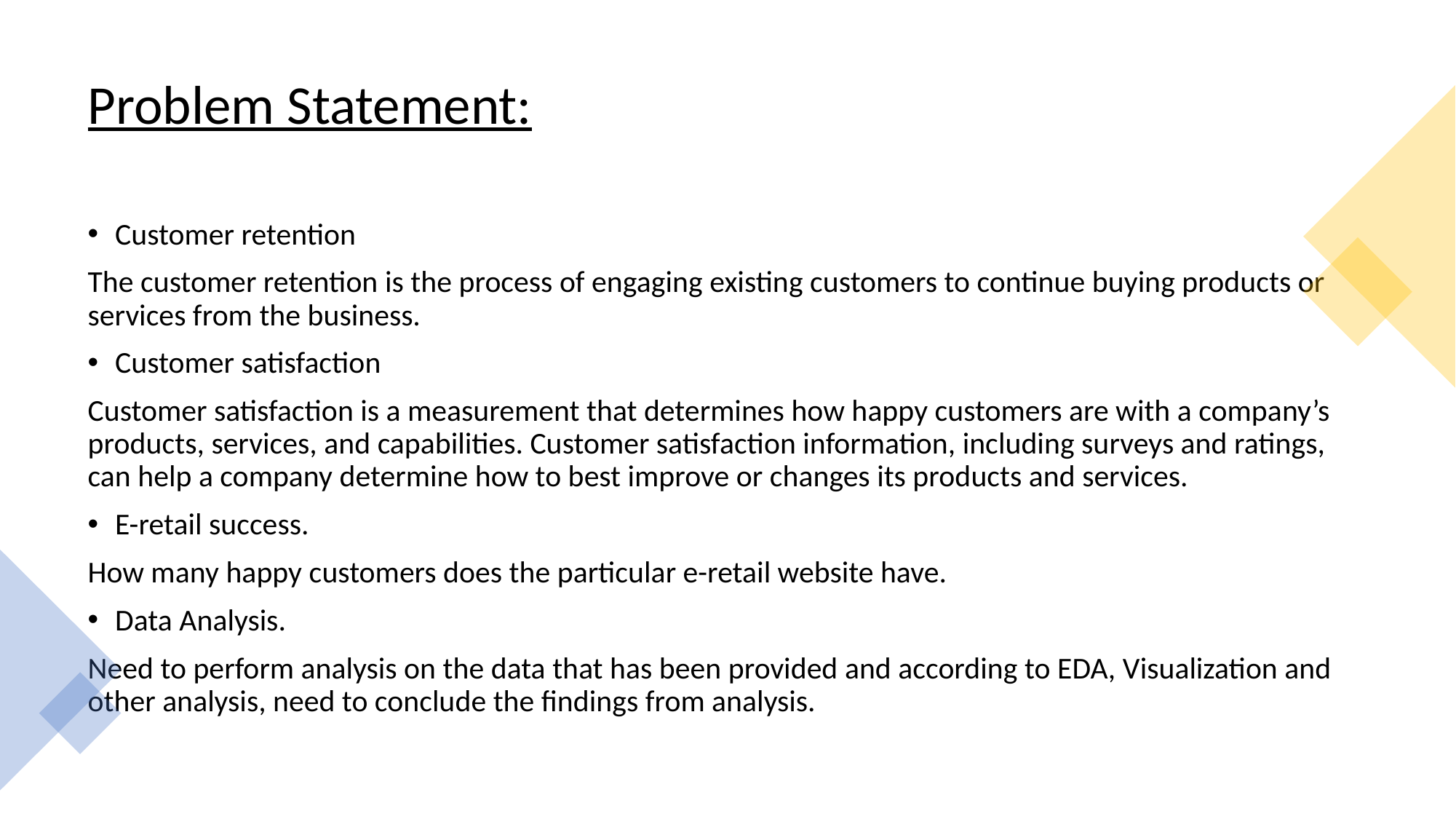

# Problem Statement:

Customer retention
The customer retention is the process of engaging existing customers to continue buying products or services from the business.
Customer satisfaction
Customer satisfaction is a measurement that determines how happy customers are with a company’s products, services, and capabilities. Customer satisfaction information, including surveys and ratings, can help a company determine how to best improve or changes its products and services.
E-retail success.
How many happy customers does the particular e-retail website have.
Data Analysis.
Need to perform analysis on the data that has been provided and according to EDA, Visualization and other analysis, need to conclude the findings from analysis.